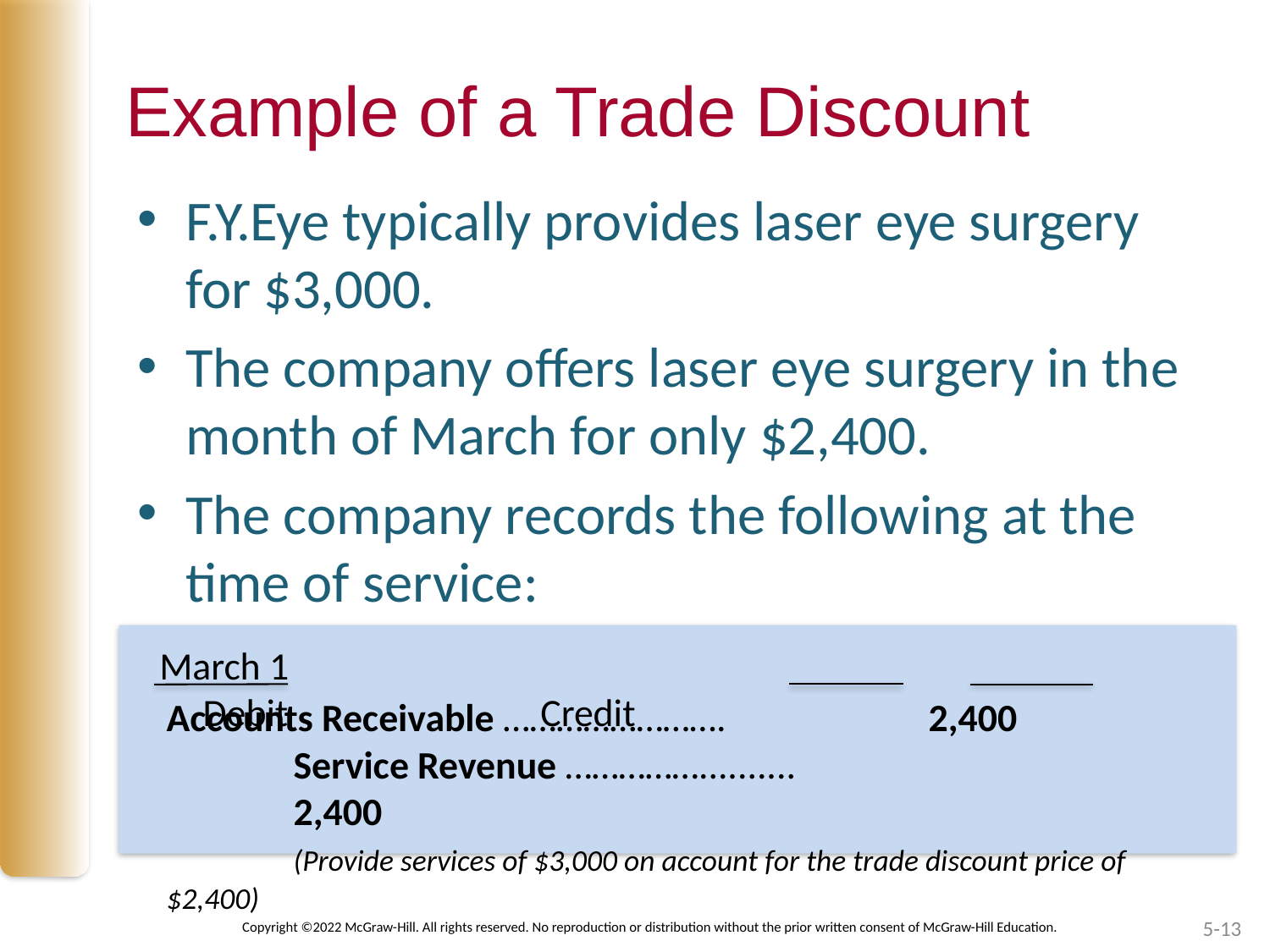

# Example of a Trade Discount
F.Y.Eye typically provides laser eye surgery for $3,000.
The company offers laser eye surgery in the month of March for only $2,400.
The company records the following at the time of service:

March 1							        Debit		Credit
Accounts Receivable …………………….		2,400
	Service Revenue ……………..........	 				2,400
	(Provide services of $3,000 on account for the trade discount price of $2,400)
Copyright ©2022 McGraw-Hill. All rights reserved. No reproduction or distribution without the prior written consent of McGraw-Hill Education.
5-13